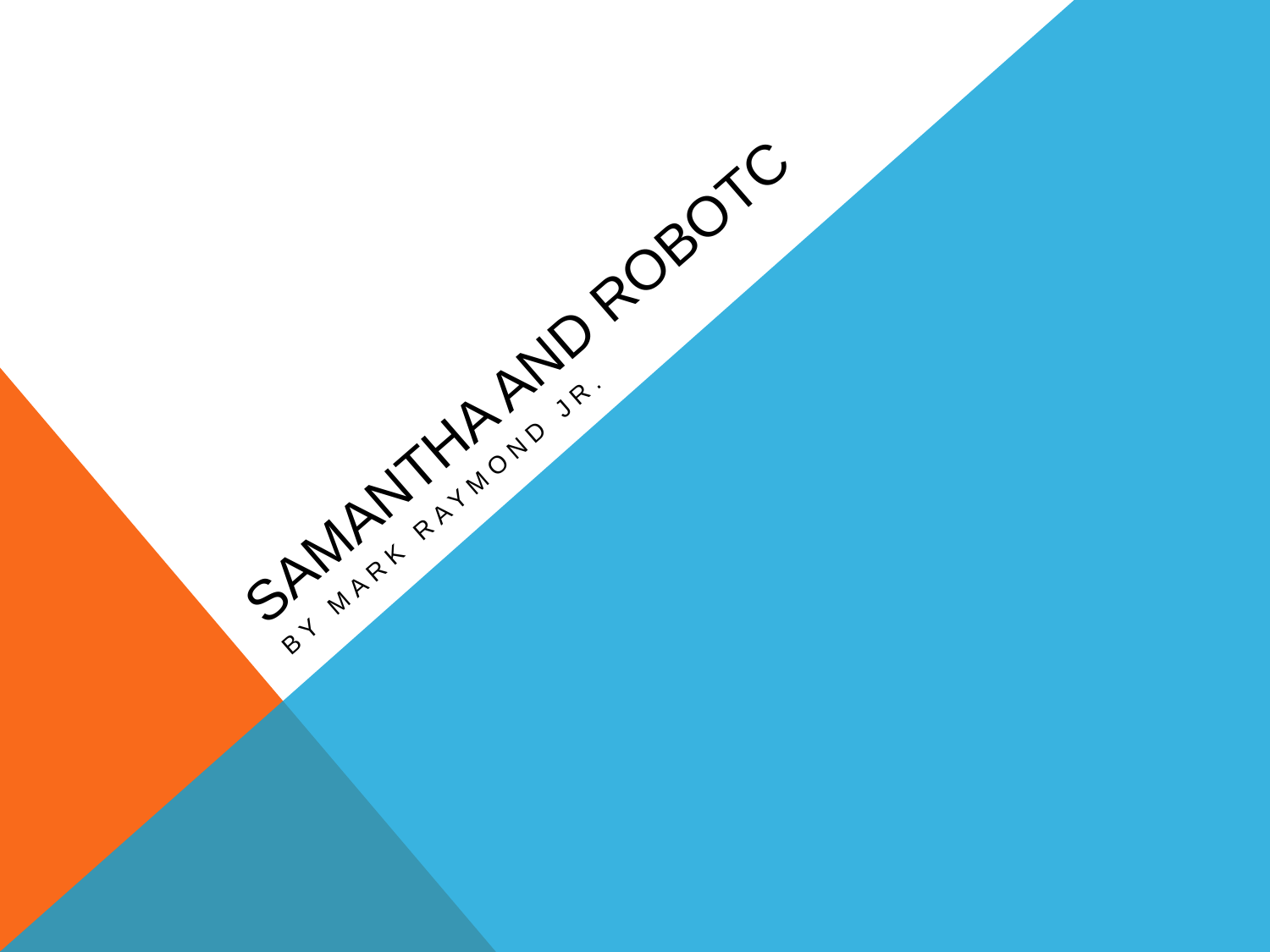

# Samantha and robotc
By mark raymond jr.